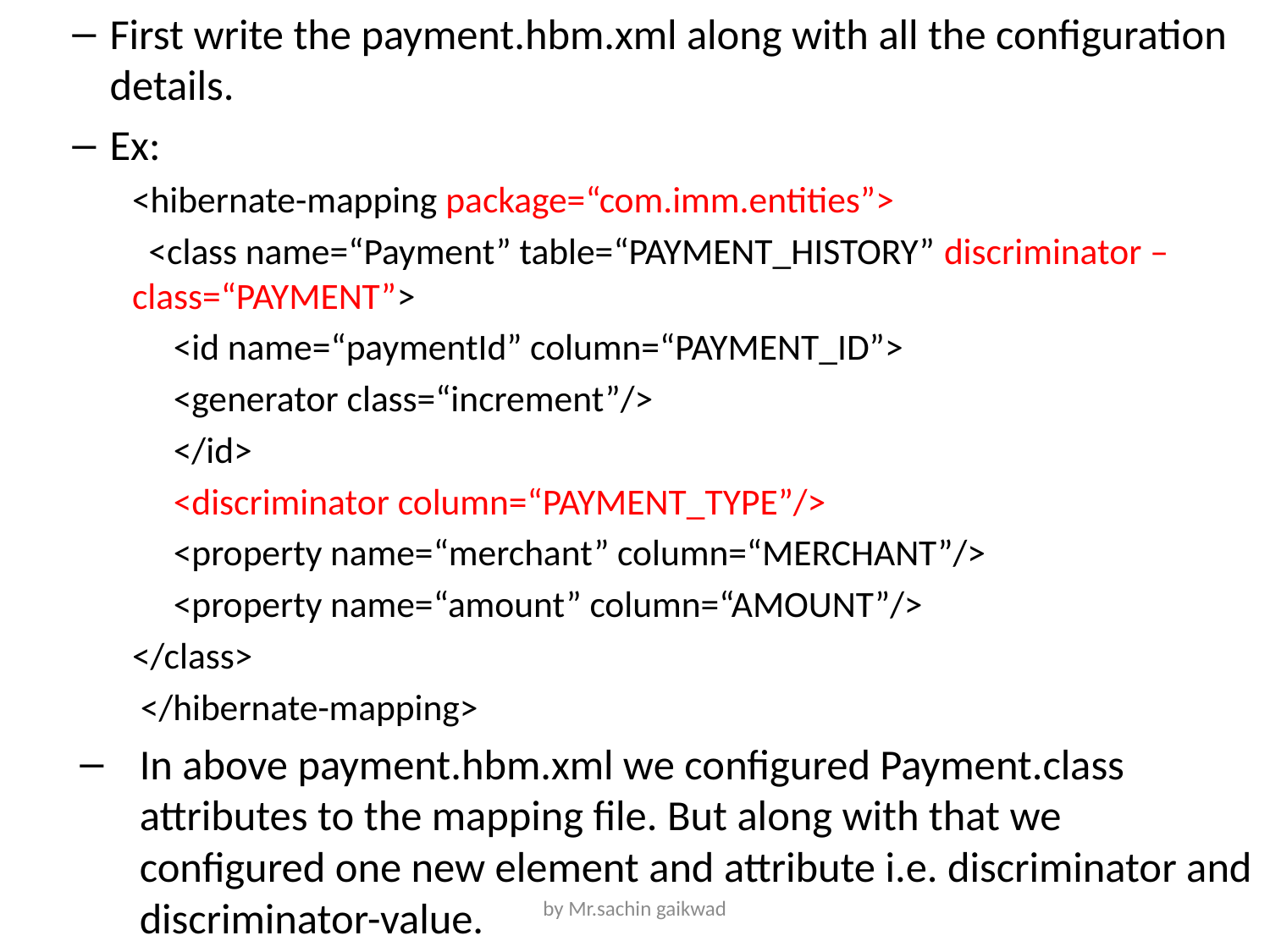

First write the payment.hbm.xml along with all the configuration details.
Ex:
<hibernate-mapping package=“com.imm.entities”>
  <class name=“Payment” table=“PAYMENT_HISTORY” discriminator –class=“PAYMENT”>
     <id name=“paymentId” column=“PAYMENT_ID”>
     <generator class=“increment”/>
     </id>
     <discriminator column=“PAYMENT_TYPE”/>
     <property name=“merchant” column=“MERCHANT”/>
     <property name=“amount” column=“AMOUNT”/>
</class>
 </hibernate-mapping>
In above payment.hbm.xml we configured Payment.class attributes to the mapping file. But along with that we configured one new element and attribute i.e. discriminator and discriminator-value.
by Mr.sachin gaikwad